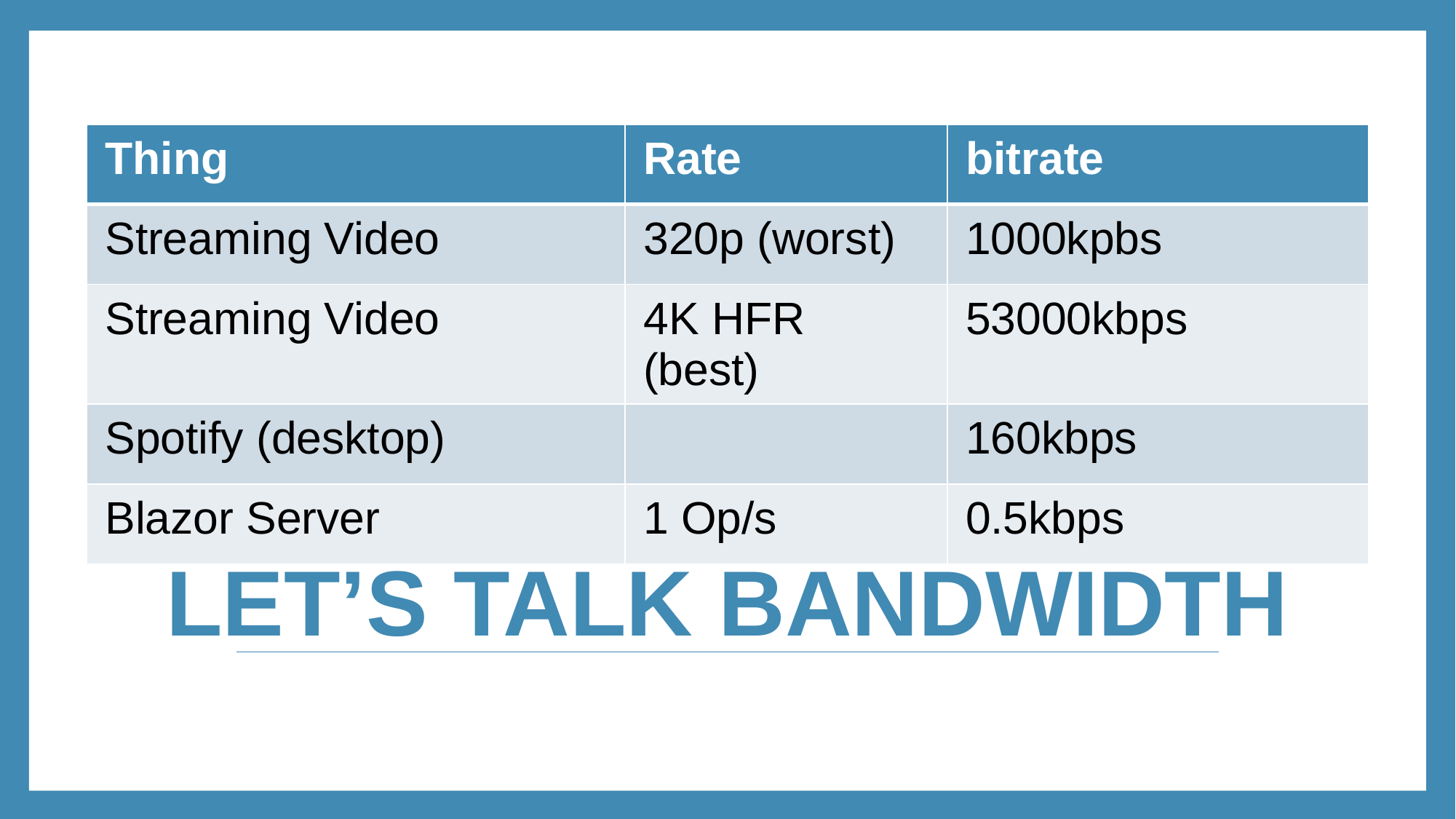

| Thing | Rate | bitrate |
| --- | --- | --- |
| Streaming Video | 320p (worst) | 1000kpbs |
| Streaming Video | 4K HFR (best) | 53000kbps |
| Spotify (desktop) |  | 160kbps |
| Blazor Server | 1 Op/s | 0.5kbps |
# Let’s talk Bandwidth